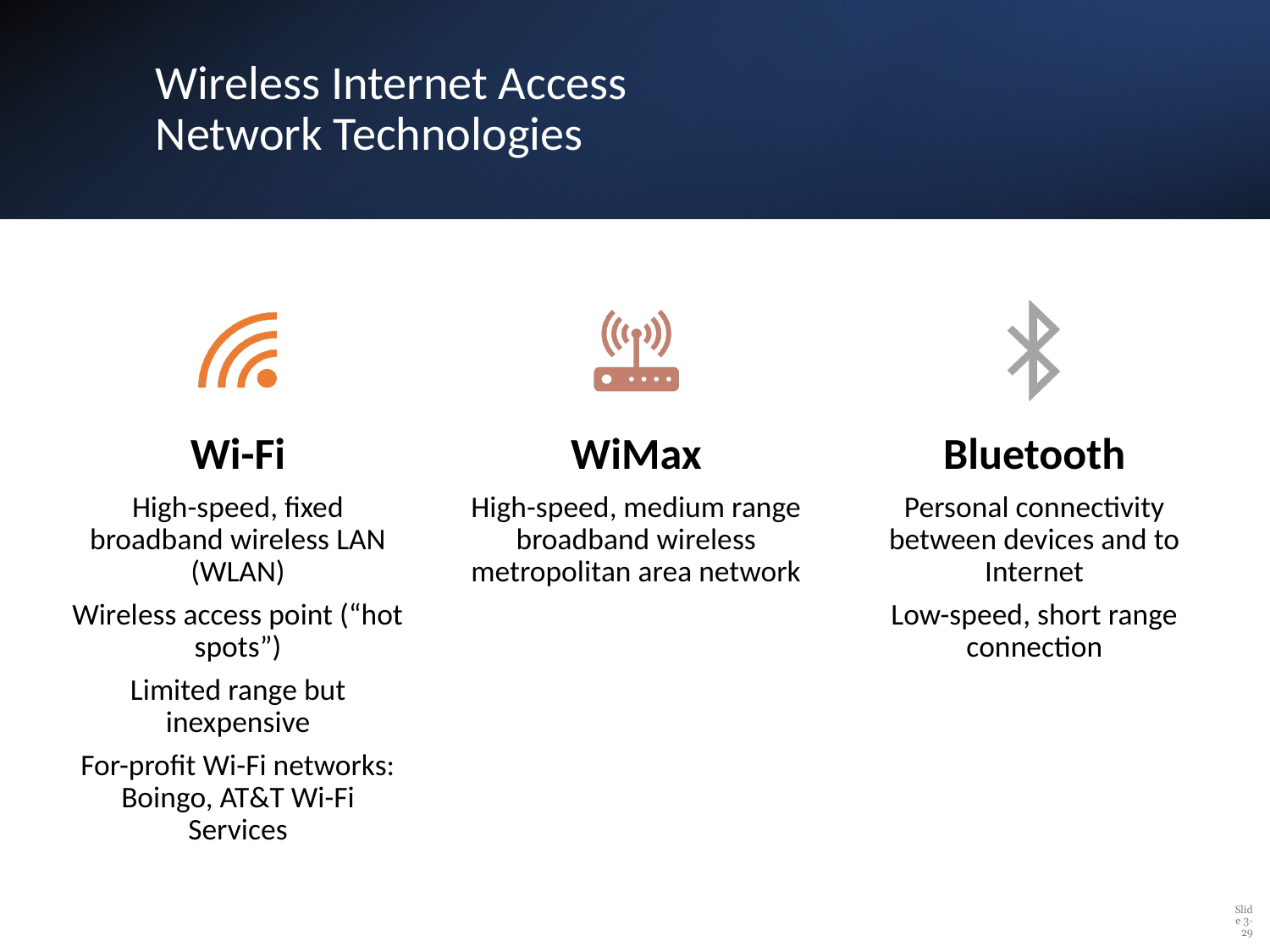

# Wireless Internet Access Network Technologies
Wi-Fi
High-speed, fixed broadband wireless LAN (WLAN)
Wireless access point (“hot spots”)
Limited range but inexpensive
For-profit Wi-Fi networks: Boingo, AT&T Wi-Fi Services
WiMax
High-speed, medium range broadband wireless metropolitan area network
Bluetooth
Personal connectivity between devices and to Internet
Low-speed, short range connection
Slide 3-29